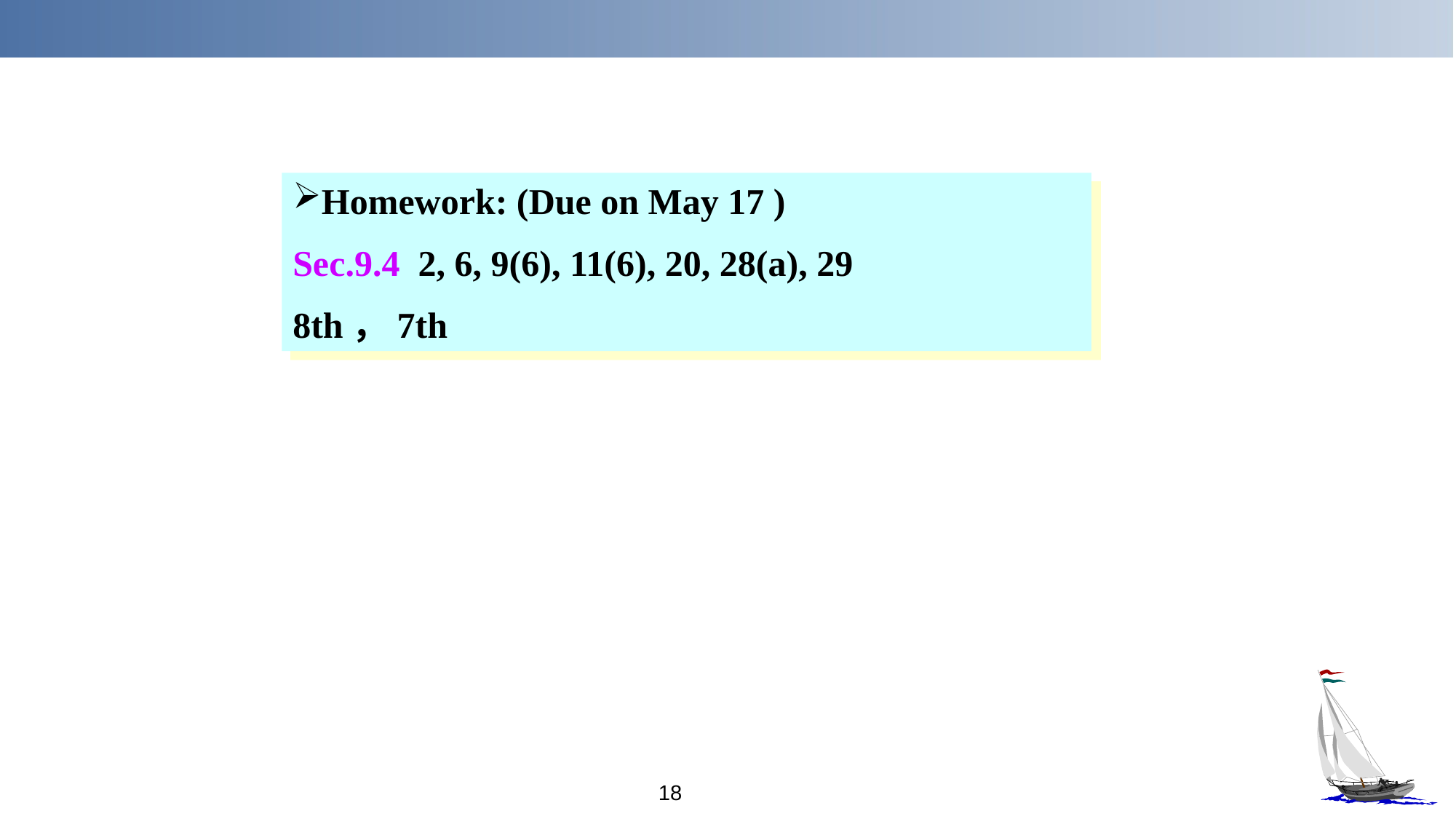

Homework: (Due on May 17 )
Sec.9.4  2, 6, 9(6), 11(6), 20, 28(a), 29
8th，7th
18